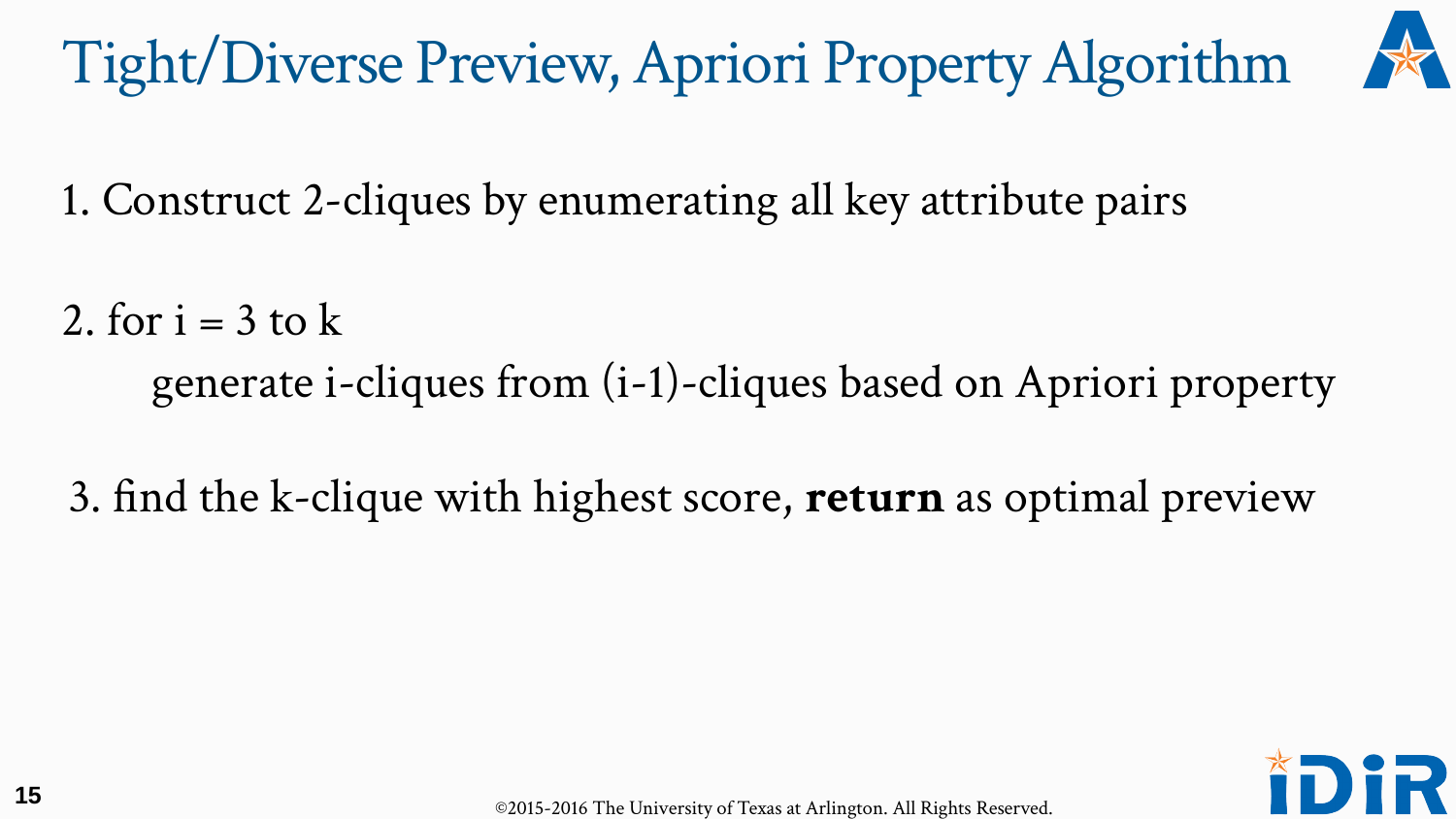

# Tight/Diverse Preview, Apriori Property Algorithm
1. Construct 2-cliques by enumerating all key attribute pairs
2. for i = 3 to k
generate i-cliques from (i-1)-cliques based on Apriori property
3. find the k-clique with highest score, return as optimal preview
15